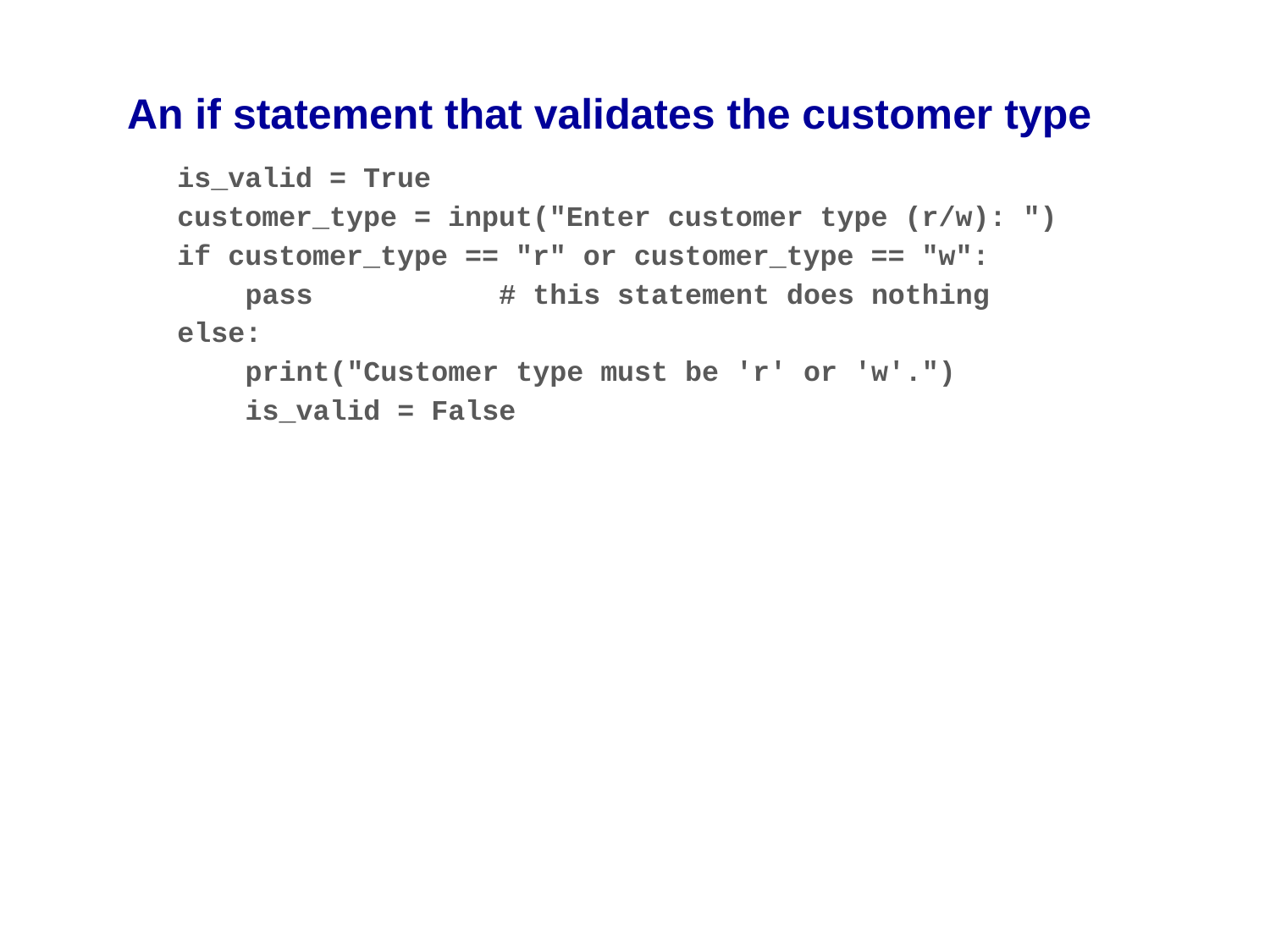

# An if statement that validates the customer type
is_valid = True
customer_type = input("Enter customer type (r/w): ")
if customer_type == "r" or customer_type == "w":
    pass           # this statement does nothing
else:
    print("Customer type must be 'r' or 'w'.")
    is_valid = False

C3, Slide 17